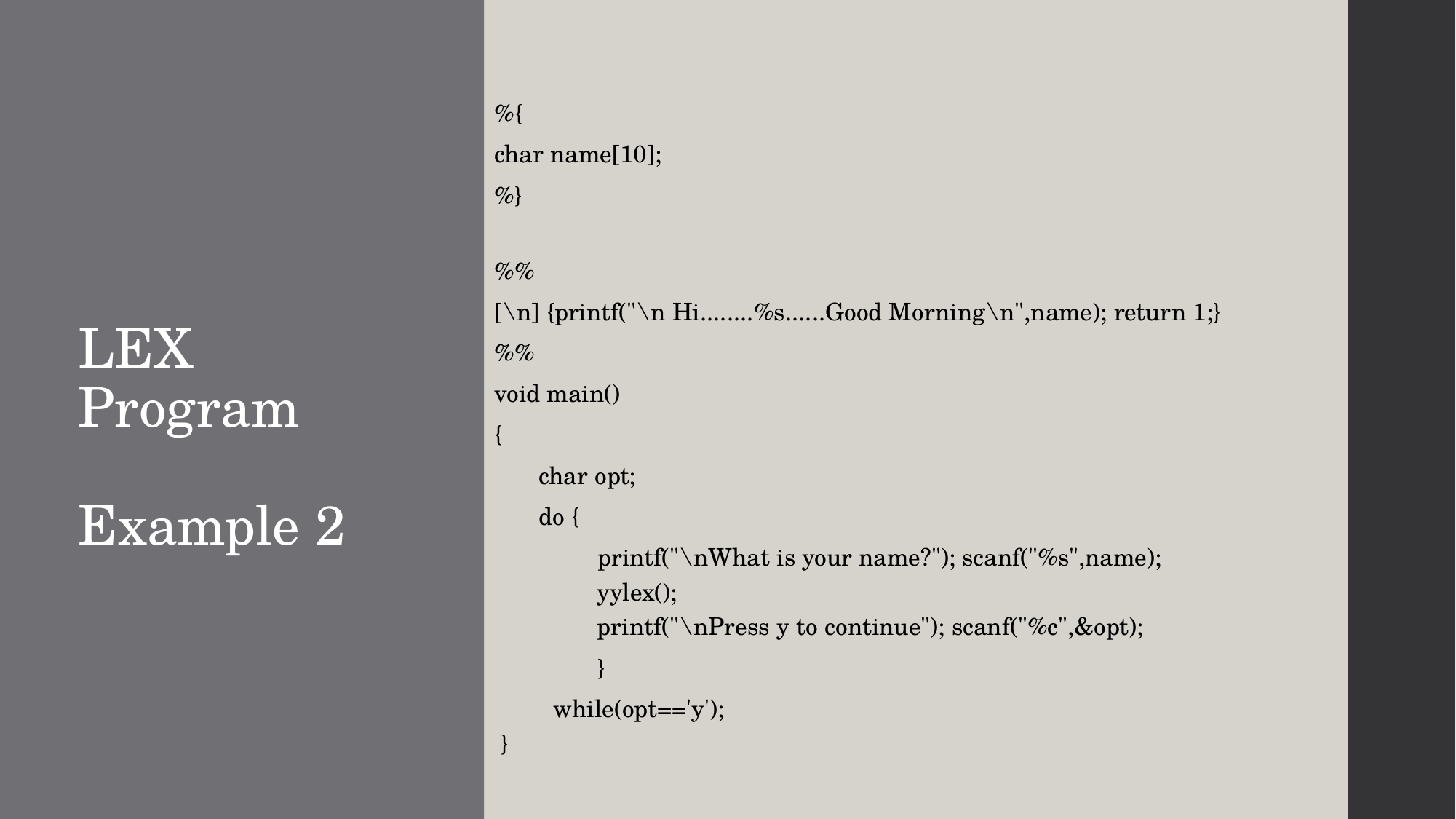

%{
char name[10];
%}
%%
[\n] {printf("\n Hi........%s......Good Morning\n",name); return 1;}
%%
void main()
{
      char opt;
      do {
              printf("\nWhat is your name?"); scanf("%s",name);
              yylex();
              printf("\nPress y to continue"); scanf("%c",&opt);
              }
        while(opt=='y');
 }
# LEX Program Example 2